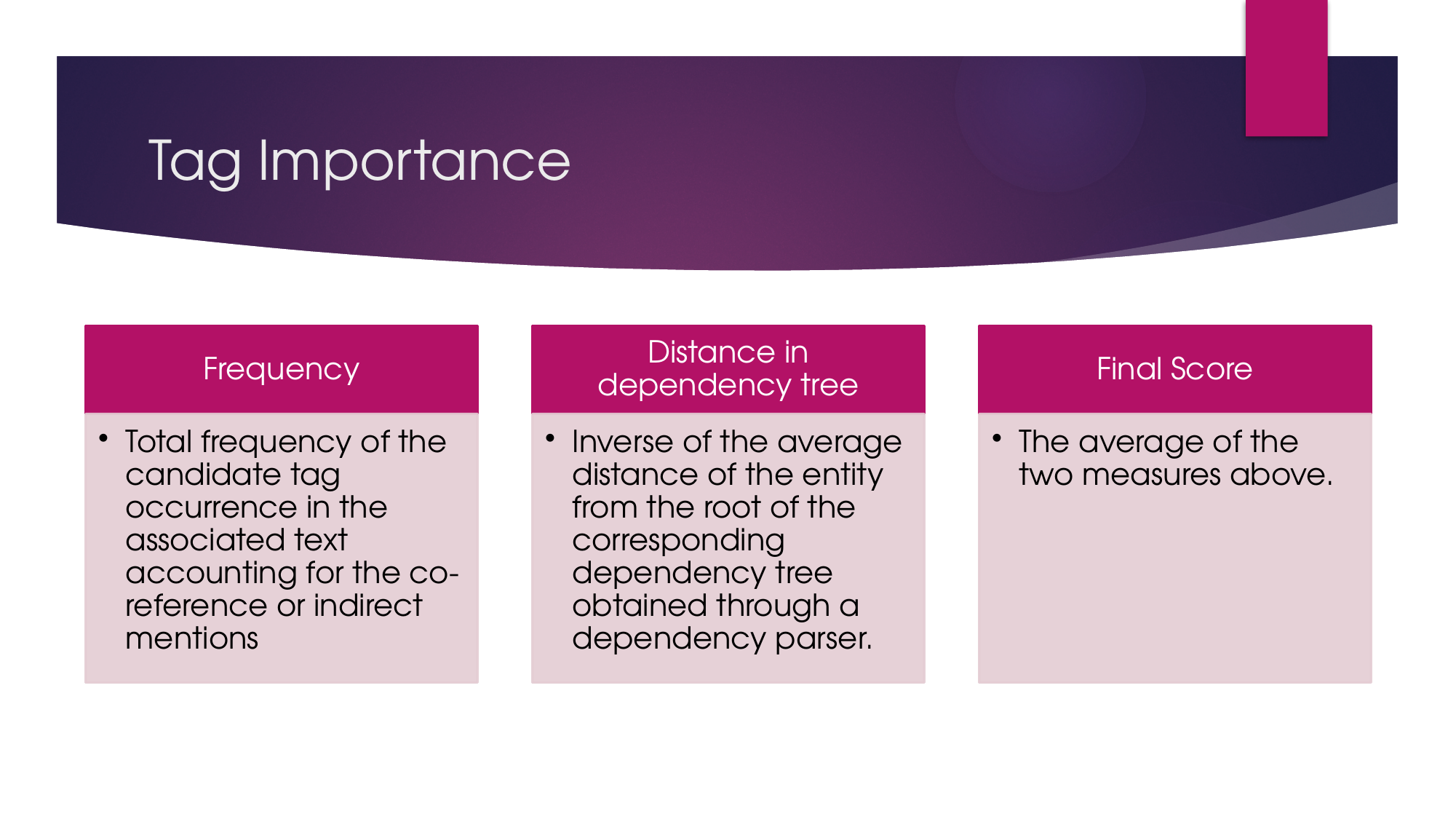

# Tag Importance
Frequency
Total frequency of the candidate tag occurrence in the associated text accounting for the co-reference or indirect mentions
Distance in dependency tree
Inverse of the average distance of the entity from the root of the corresponding dependency tree obtained through a dependency parser.
Final Score
The average of the two measures above.